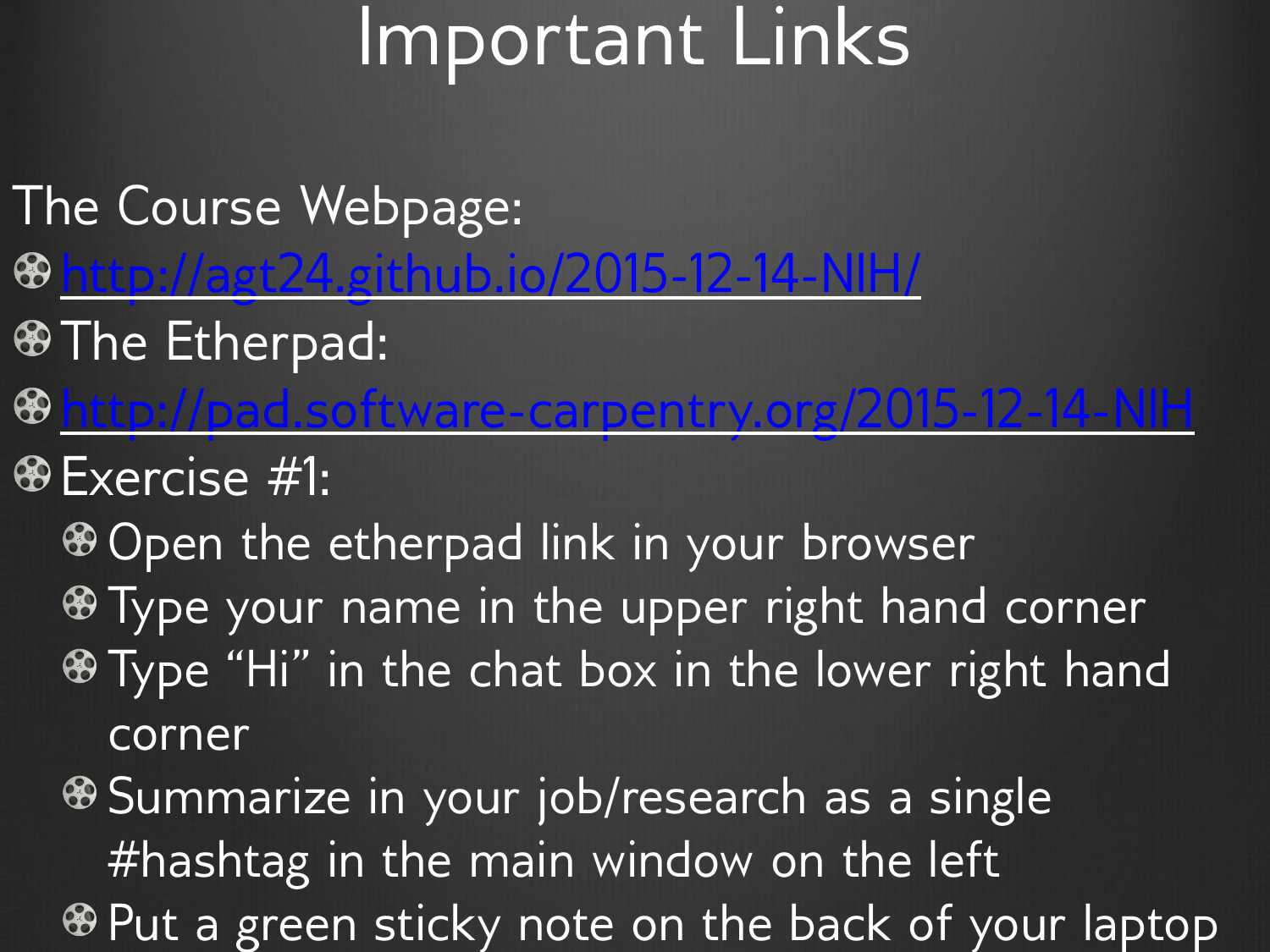

Important Links
The Course Webpage:
http://agt24.github.io/2015-12-14-NIH/
The Etherpad:
http://pad.software-carpentry.org/2015-12-14-NIH
Exercise #1:
Open the etherpad link in your browser
Type your name in the upper right hand corner
Type “Hi” in the chat box in the lower right hand corner
Summarize in your job/research as a single #hashtag in the main window on the left
Put a green sticky note on the back of your laptop